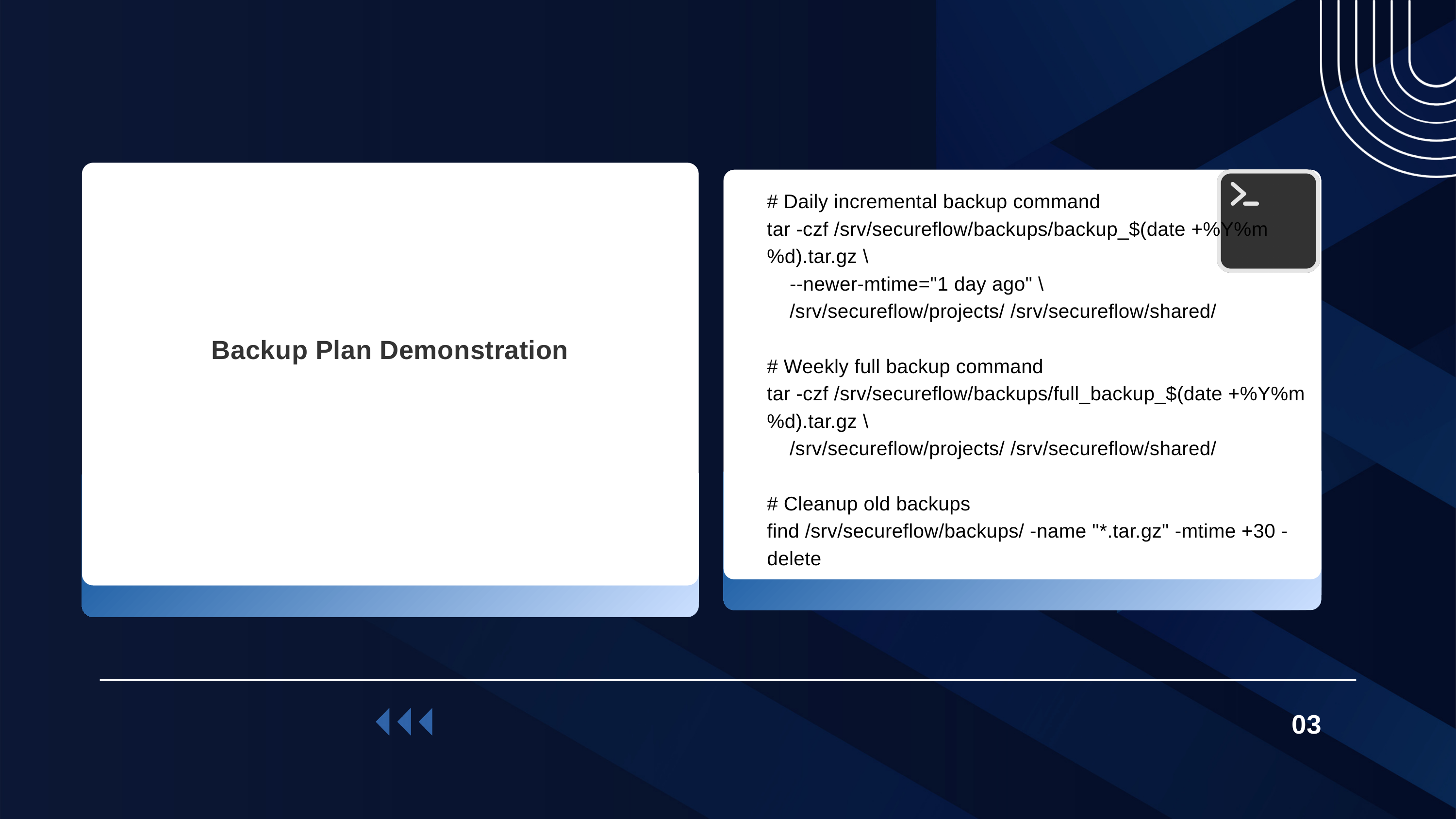

Backup Plan Demonstration

# Daily incremental backup command
tar -czf /srv/secureflow/backups/backup_$(date +%Y%m%d).tar.gz \
    --newer-mtime="1 day ago" \
    /srv/secureflow/projects/ /srv/secureflow/shared/

# Weekly full backup command
tar -czf /srv/secureflow/backups/full_backup_$(date +%Y%m%d).tar.gz \
    /srv/secureflow/projects/ /srv/secureflow/shared/

# Cleanup old backups
find /srv/secureflow/backups/ -name "*.tar.gz" -mtime +30 -delete

03